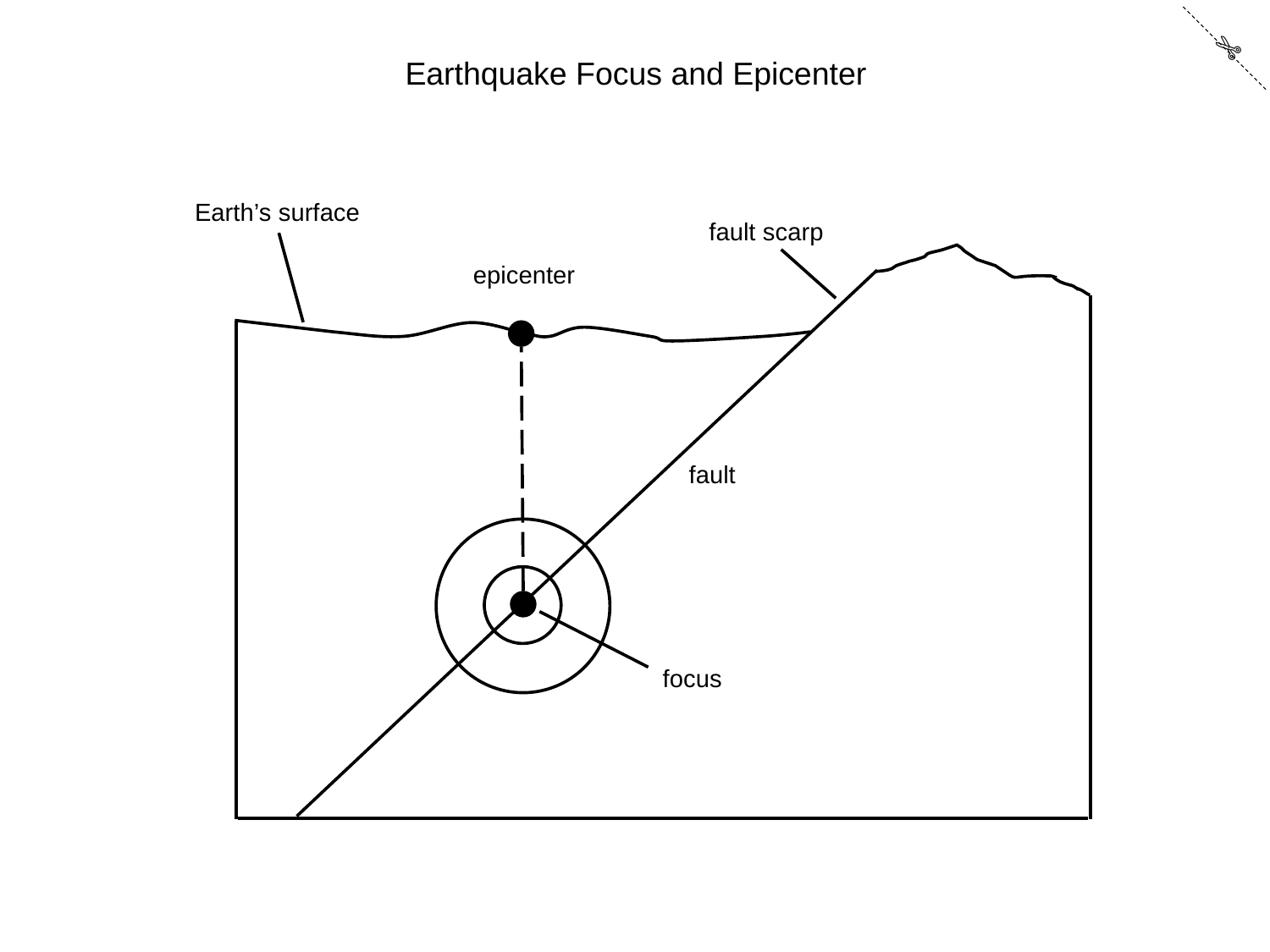

✄
Earthquake Focus and Epicenter
Earth’s surface
fault scarp

epicenter

fault

focus